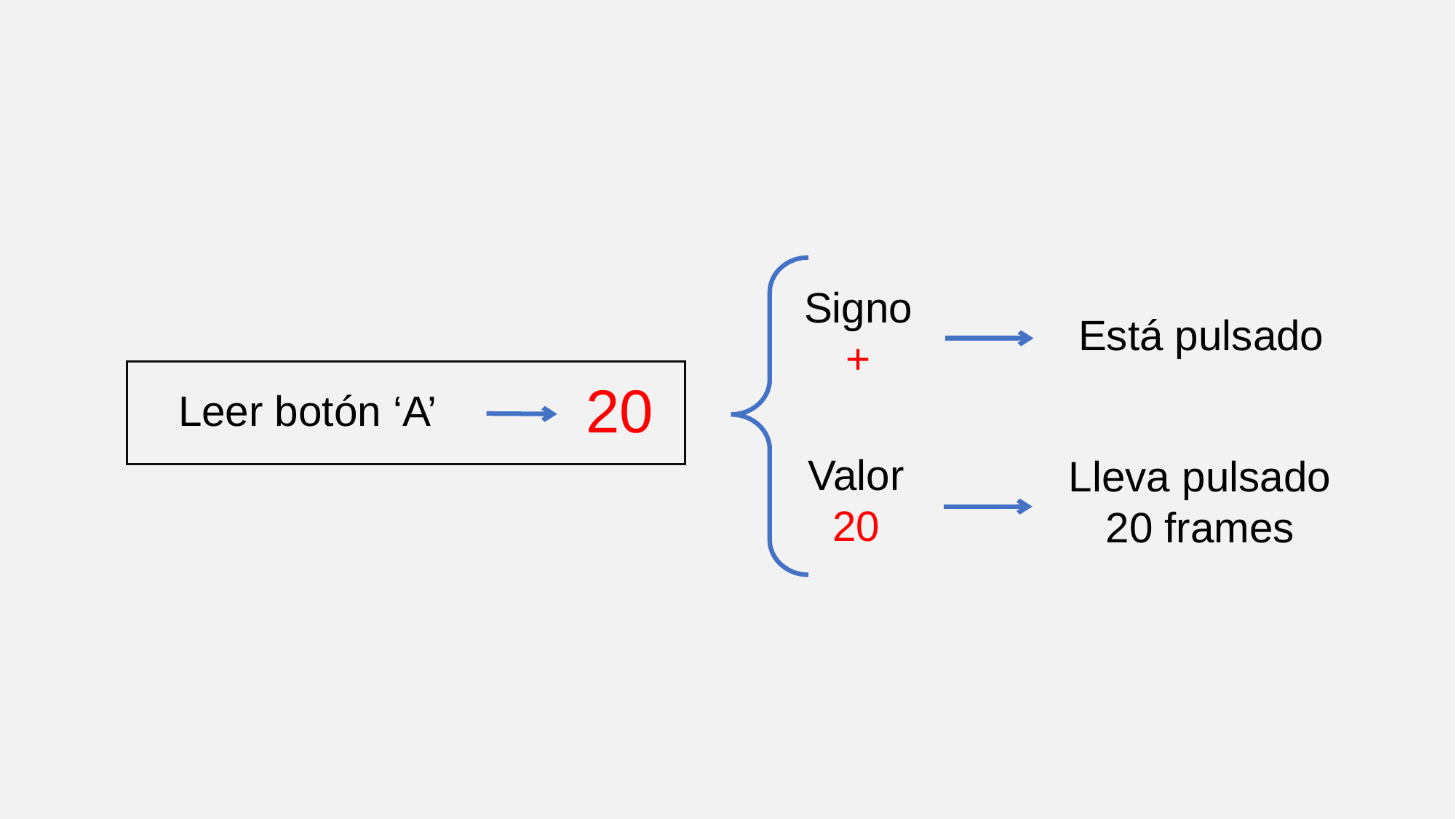

Signo
+
Está pulsado

20
Leer botón ‘A’
Valor
20
Lleva pulsado
20 frames